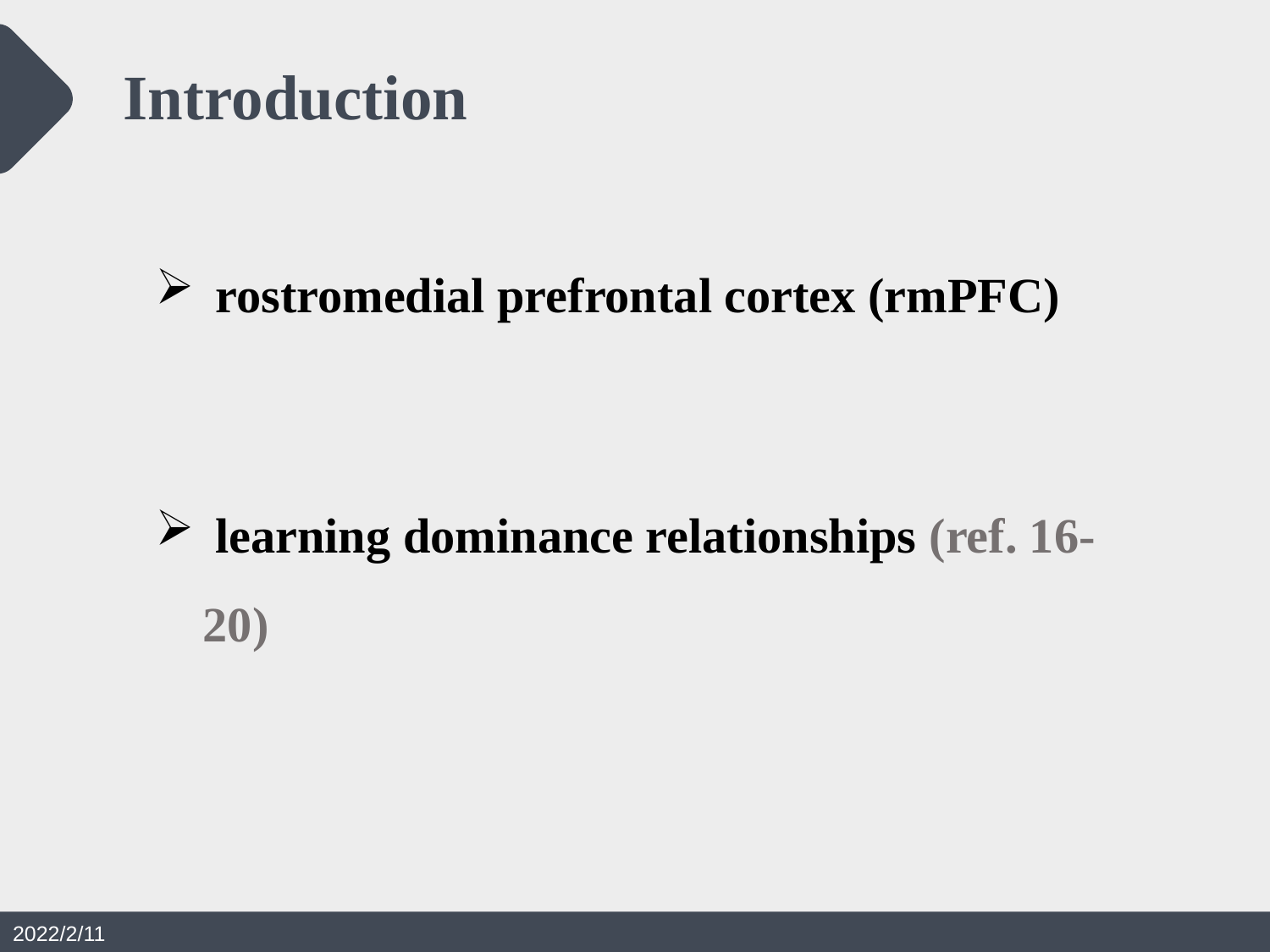

# Introduction
 rostromedial prefrontal cortex (rmPFC)

 learning dominance relationships (ref. 16-20)

  - 1 -

2022/2/11
Dynamical Representation of Dominance
5